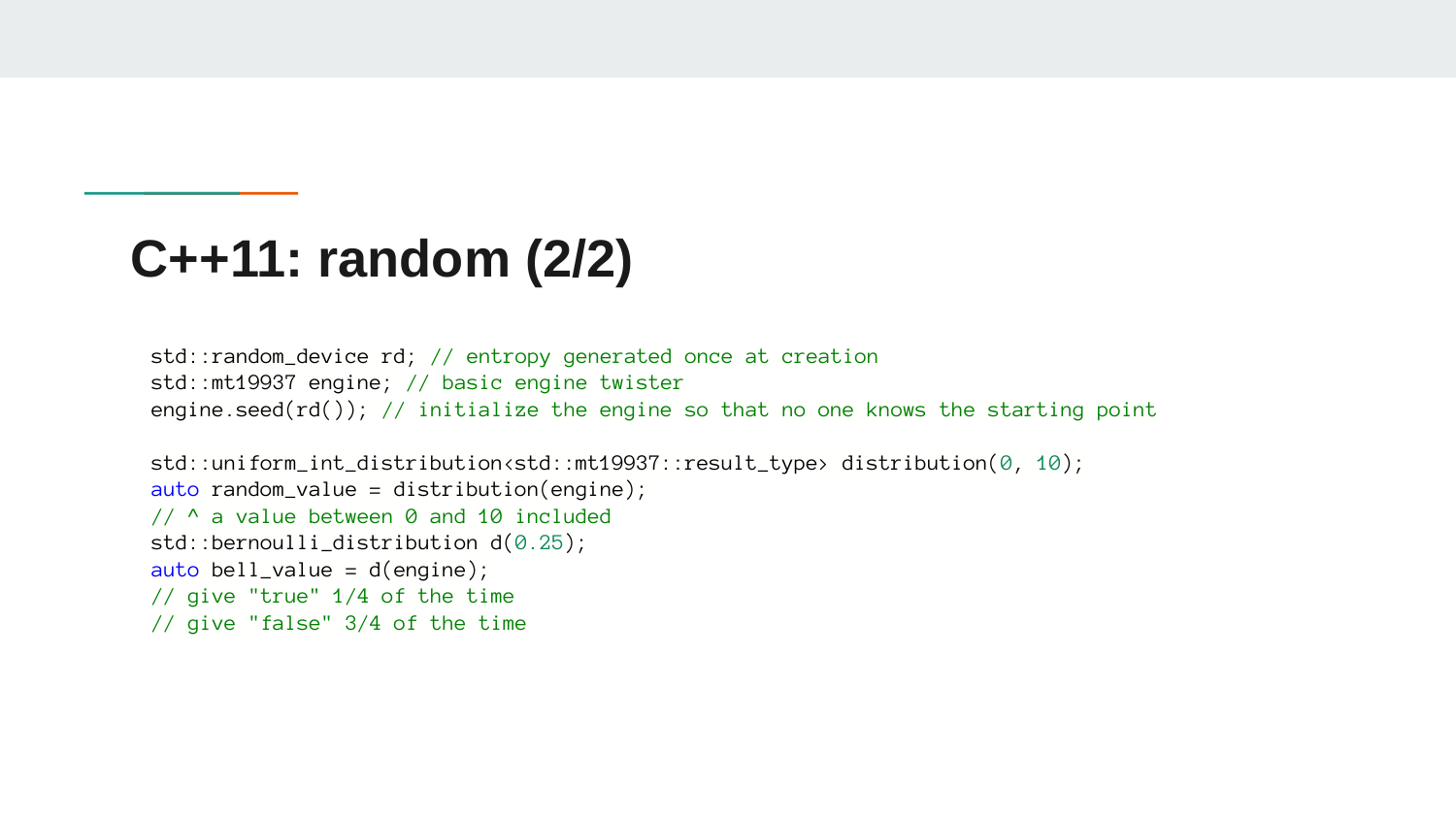

# C++11: random (2/2)
std::random_device rd; // entropy generated once at creation
std::mt19937 engine; // basic engine twister
engine.seed(rd()); // initialize the engine so that no one knows the starting point

std::uniform_int_distribution<std::mt19937::result_type> distribution(0, 10);
auto random_value = distribution(engine);
// ^ a value between 0 and 10 included
std::bernoulli_distribution d(0.25);
auto bell_value = d(engine);
// give "true" 1/4 of the time
// give "false" 3/4 of the time